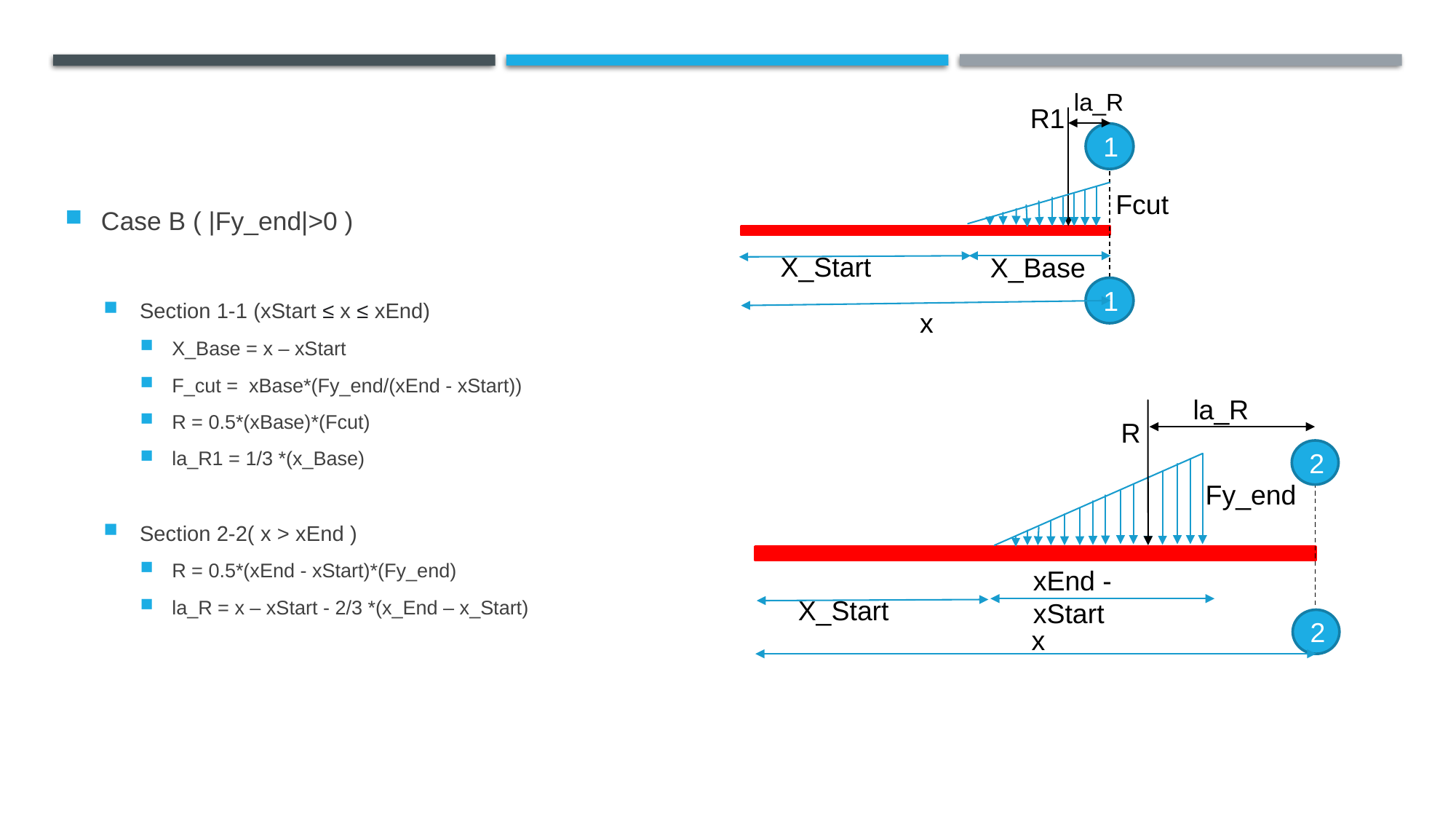

la_R
R1
Case B ( |Fy_end|>0 )

Section 1-1 (xStart ≤ x ≤ xEnd)
X_Base = x – xStart
F_cut =  xBase*(Fy_end/(xEnd - xStart))
R = 0.5*(xBase)*(Fcut)
la_R1 = 1/3 *(x_Base)

Section 2-2( x > xEnd )
R = 0.5*(xEnd - xStart)*(Fy_end)
la_R = x – xStart - 2/3 *(x_End – x_Start)

1
Fcut

X_Start
X_Base
1
x
la_R
R
2
Fy_end

xEnd - xStart
X_Start
2
x